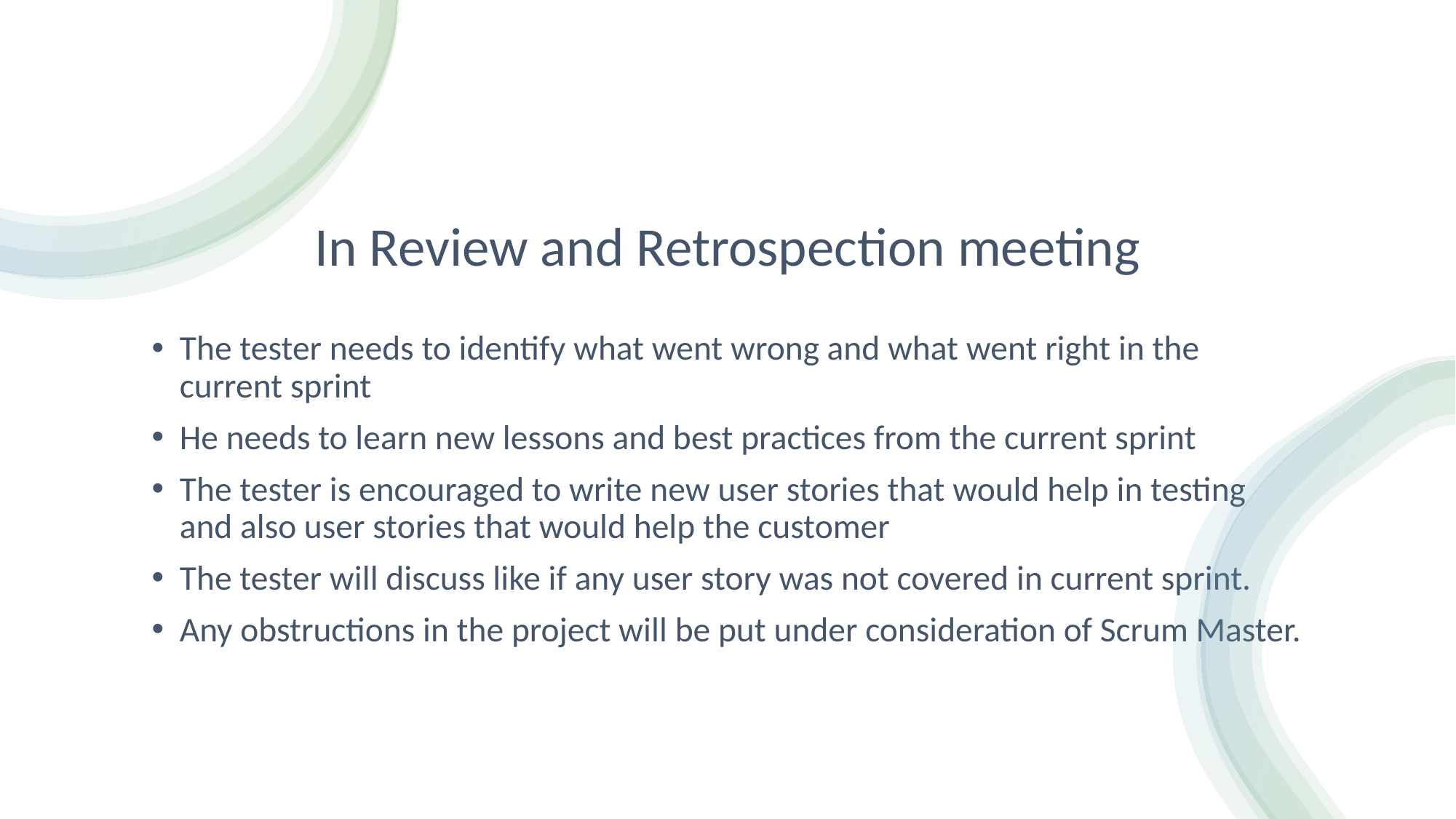

# In Review and Retrospection meeting
The tester needs to identify what went wrong and what went right in the current sprint
He needs to learn new lessons and best practices from the current sprint
The tester is encouraged to write new user stories that would help in testing and also user stories that would help the customer
The tester will discuss like if any user story was not covered in current sprint.
Any obstructions in the project will be put under consideration of Scrum Master.